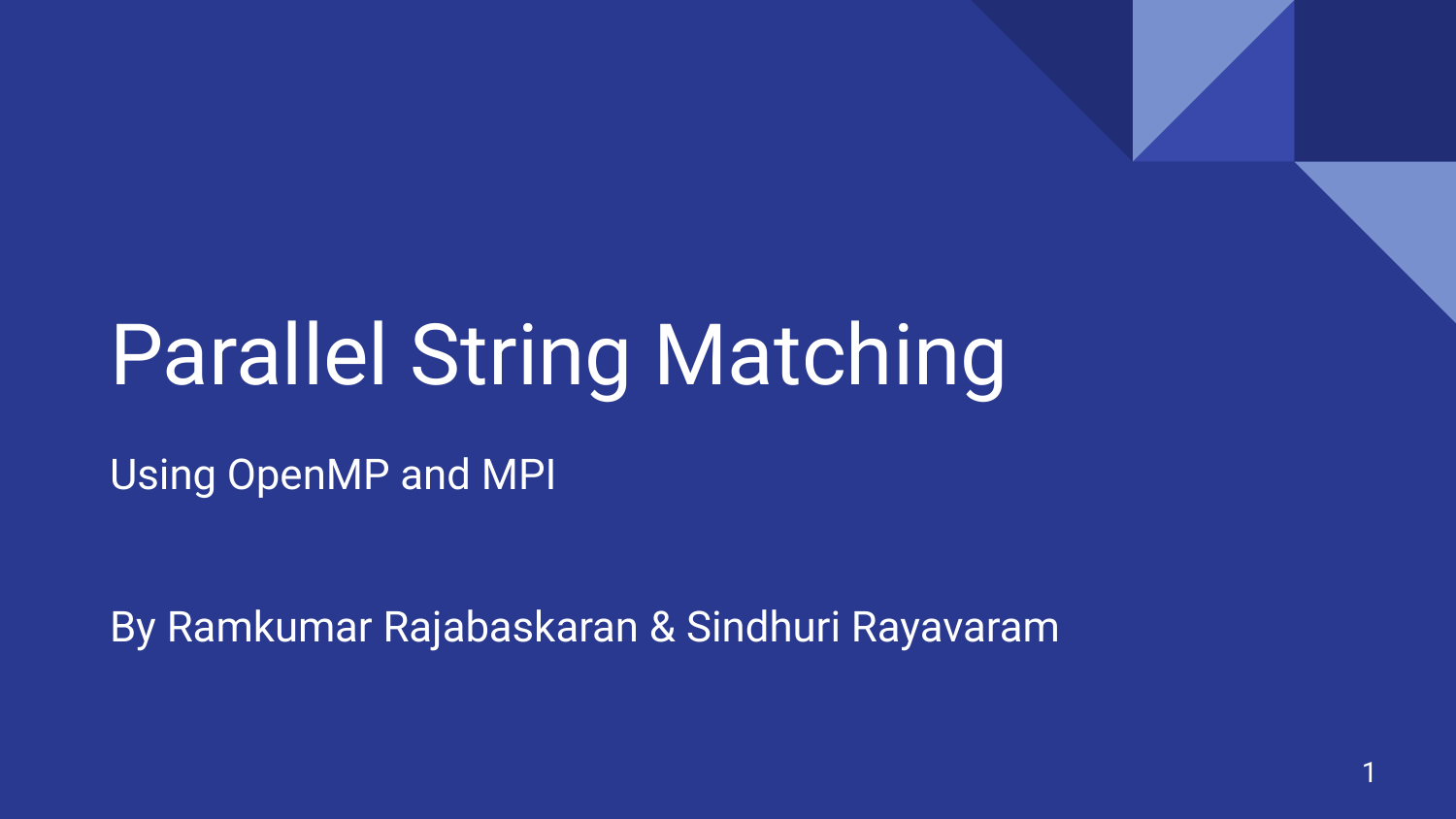

# Parallel String Matching
Using OpenMP and MPI

By Ramkumar Rajabaskaran & Sindhuri Rayavaram

1